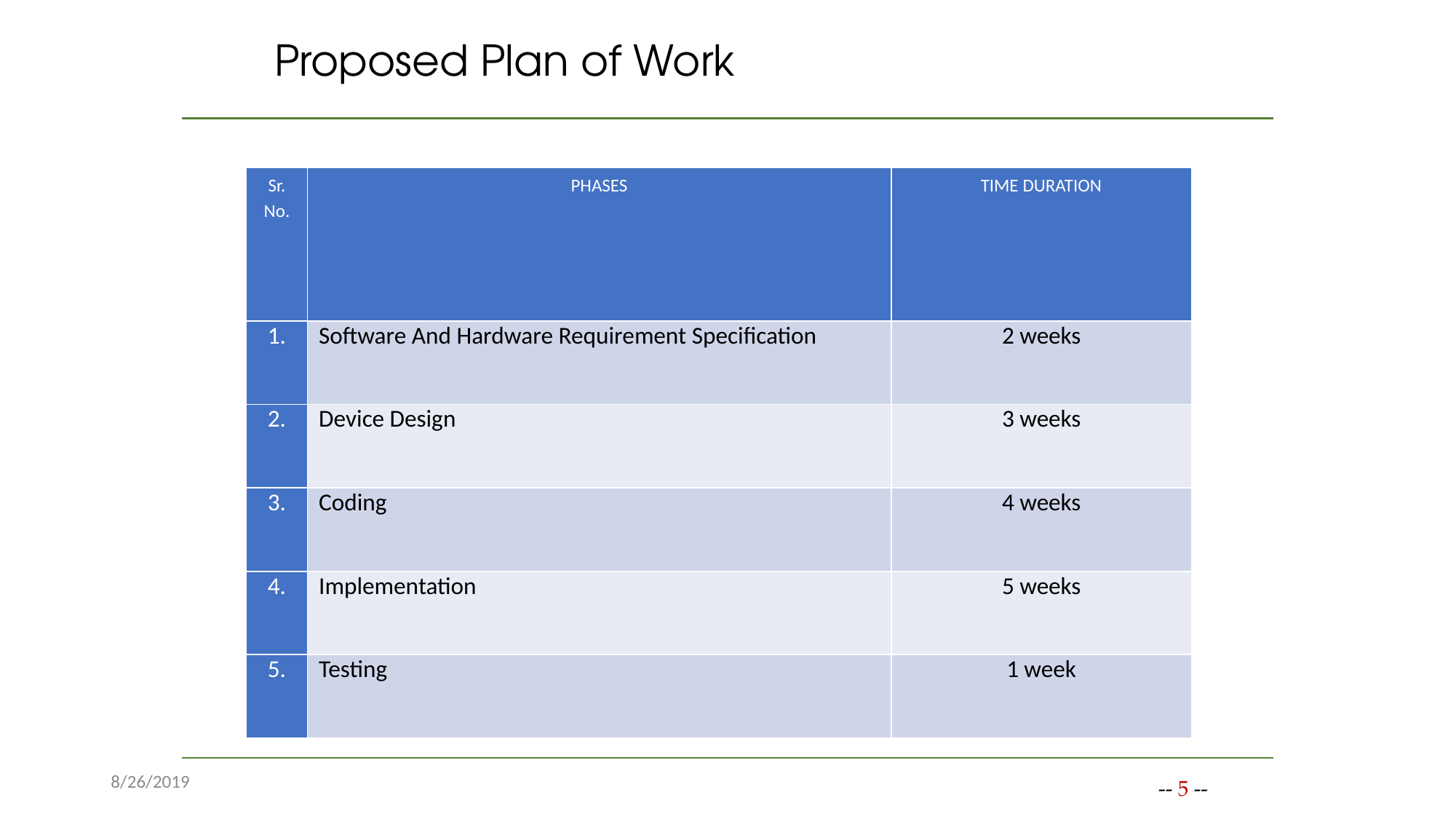

Proposed Plan of Work
| Sr. No. | PHASES | TIME DURATION |
| --- | --- | --- |
| 1. | Software And Hardware Requirement Specification | 2 weeks |
| 2. | Device Design | 3 weeks |
| 3. | Coding | 4 weeks |
| 4. | Implementation | 5 weeks |
| 5. | Testing | 1 week |

8/26/2019
-- 5 --